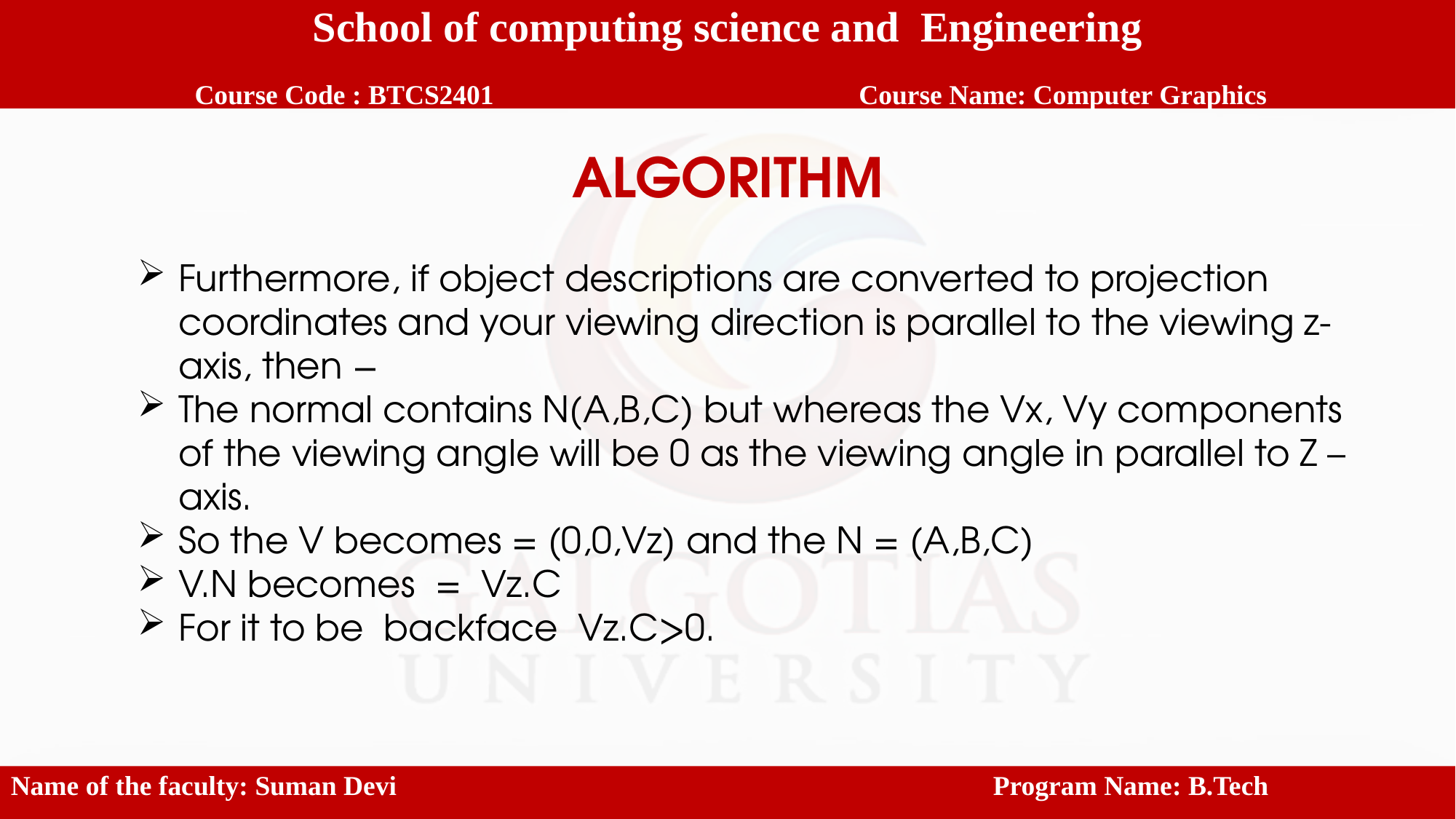

School of computing science and  Engineering
 Course Code : BTCS2401		                                  Course Name: Computer Graphics

ALGORITHM
Furthermore, if object descriptions are converted to projection coordinates and your viewing direction is parallel to the viewing z-axis, then −
The normal contains N(A,B,C) but whereas the Vx, Vy components of the viewing angle will be 0 as the viewing angle in parallel to Z – axis.
So the V becomes = (0,0,Vz) and the N = (A,B,C)
V.N becomes  =  Vz.C
For it to be  backface  Vz.C>0.
Name of the faculty: Suman Devi						Program Name: B.Tech